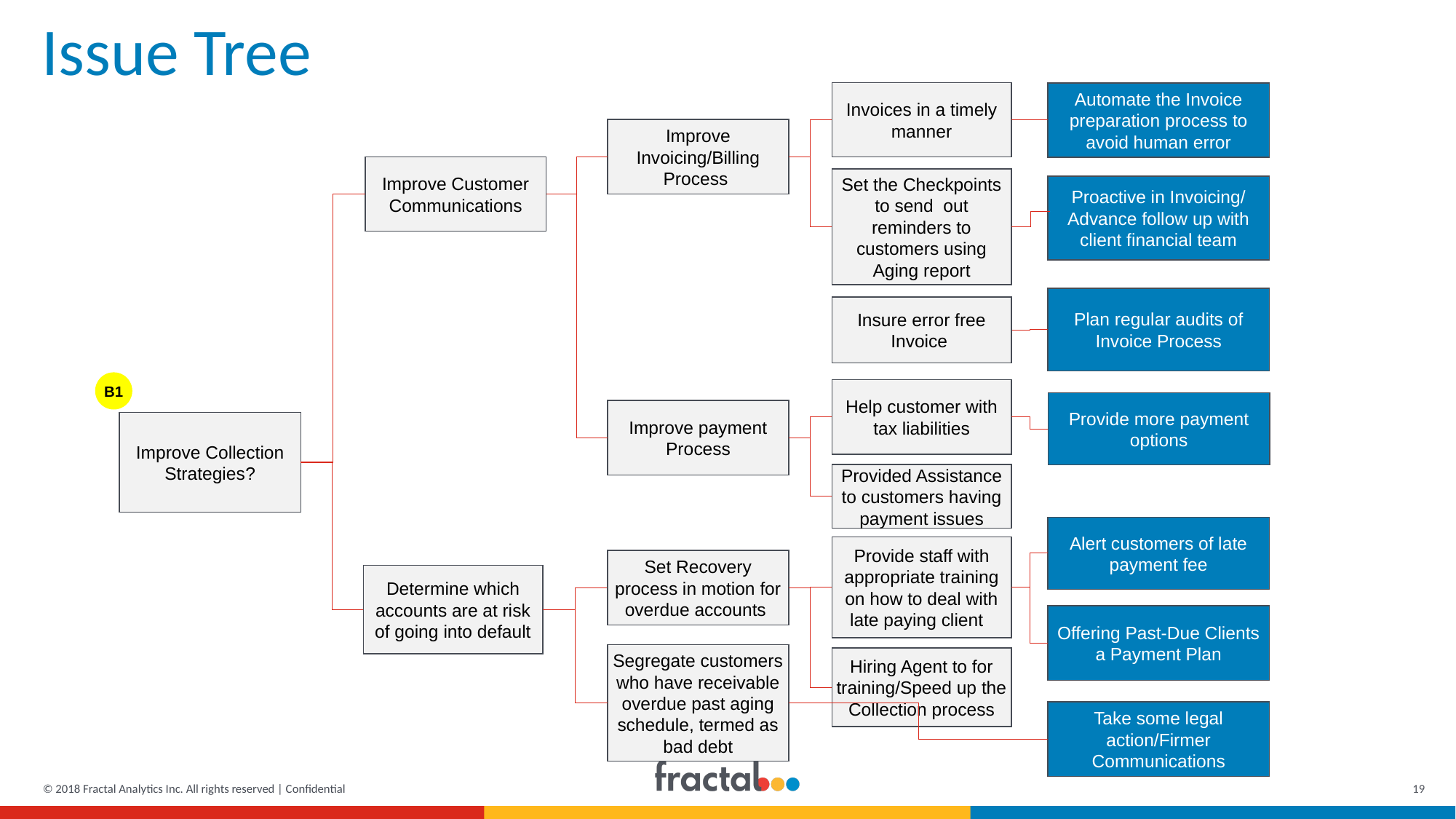

# Issue Tree

Invoices in a timely manner
Automate the Invoice preparation process to avoid human error
Improve Invoicing/Billing Process
Improve Customer Communications
Set the Checkpoints to send  out reminders to customers using Aging report
Proactive in Invoicing/ Advance follow up with client financial team
Plan regular audits of Invoice Process
Insure error free Invoice
B1
Help customer with tax liabilities
Provide more payment options
Improve payment Process
Improve Collection Strategies?
 Provided Assistance  to customers having payment issues
Alert customers of late payment fee
Provide staff with appropriate training on how to deal with late paying client
Set Recovery process in motion for overdue accounts
Determine which accounts are at risk of going into default
Offering Past-Due Clients a Payment Plan
Segregate customers who have receivable overdue past aging schedule, termed as bad debt
Hiring Agent to for training/Speed up the Collection process
Take some legal action/Firmer Communications